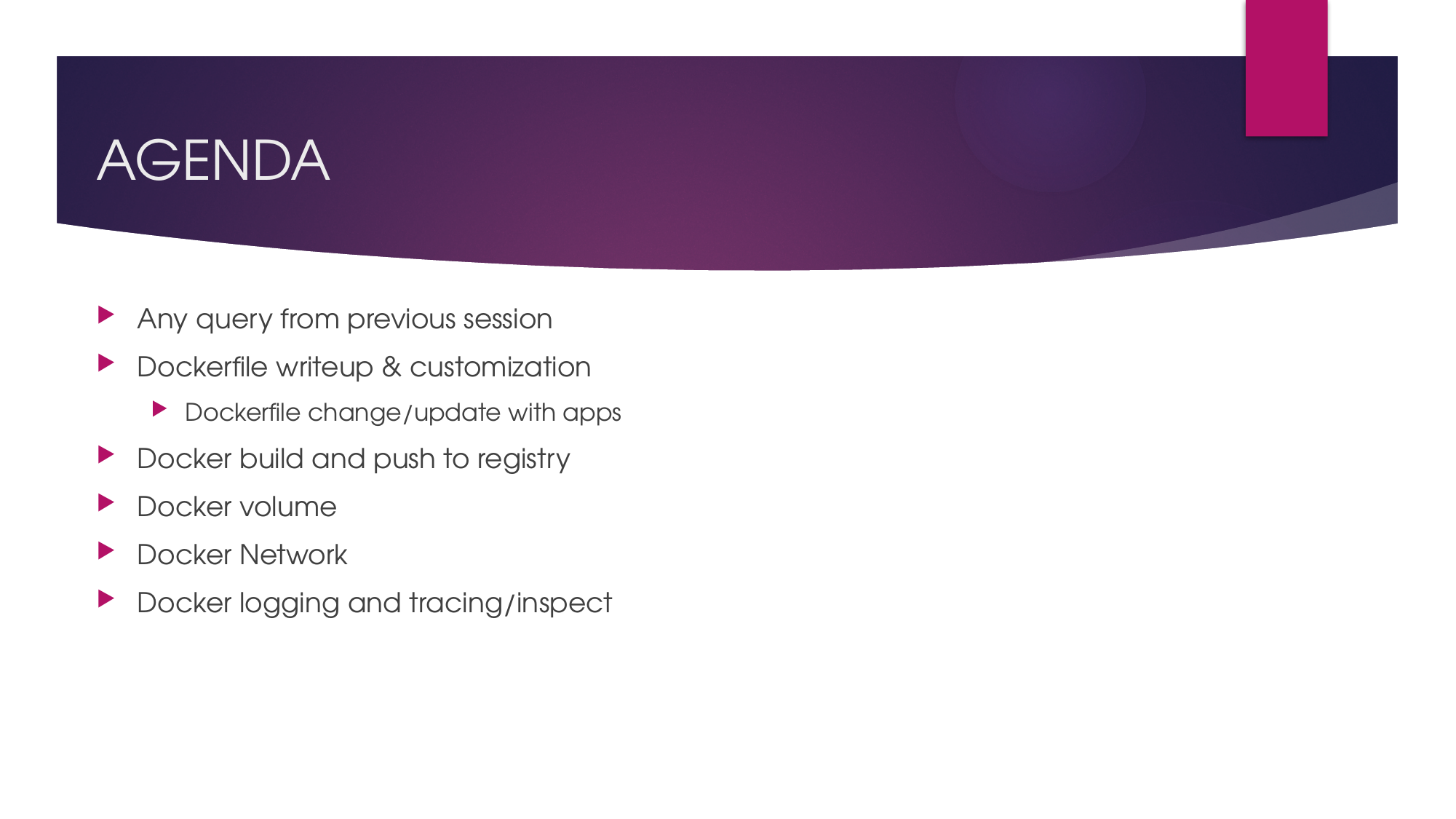

# AGENDA
Any query from previous session
Dockerfile writeup & customization
Dockerfile change/update with apps
Docker build and push to registry
Docker volume
Docker Network
Docker logging and tracing/inspect